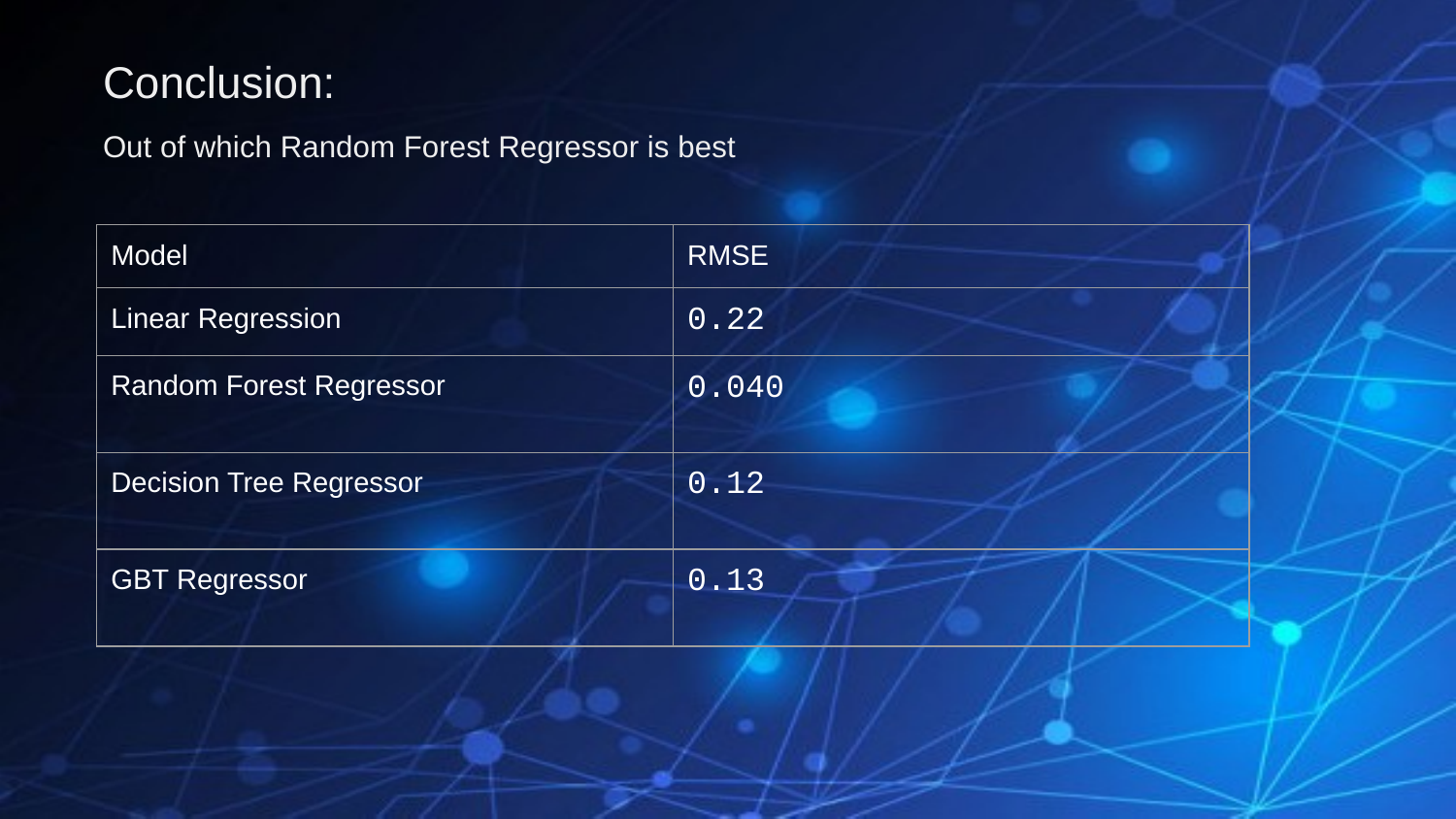

Conclusion:
Out of which Random Forest Regressor is best
| Model | RMSE |
| --- | --- |
| Linear Regression | 0.22 |
| Random Forest Regressor | 0.040 |
| Decision Tree Regressor | 0.12 |
| GBT Regressor | 0.13 |